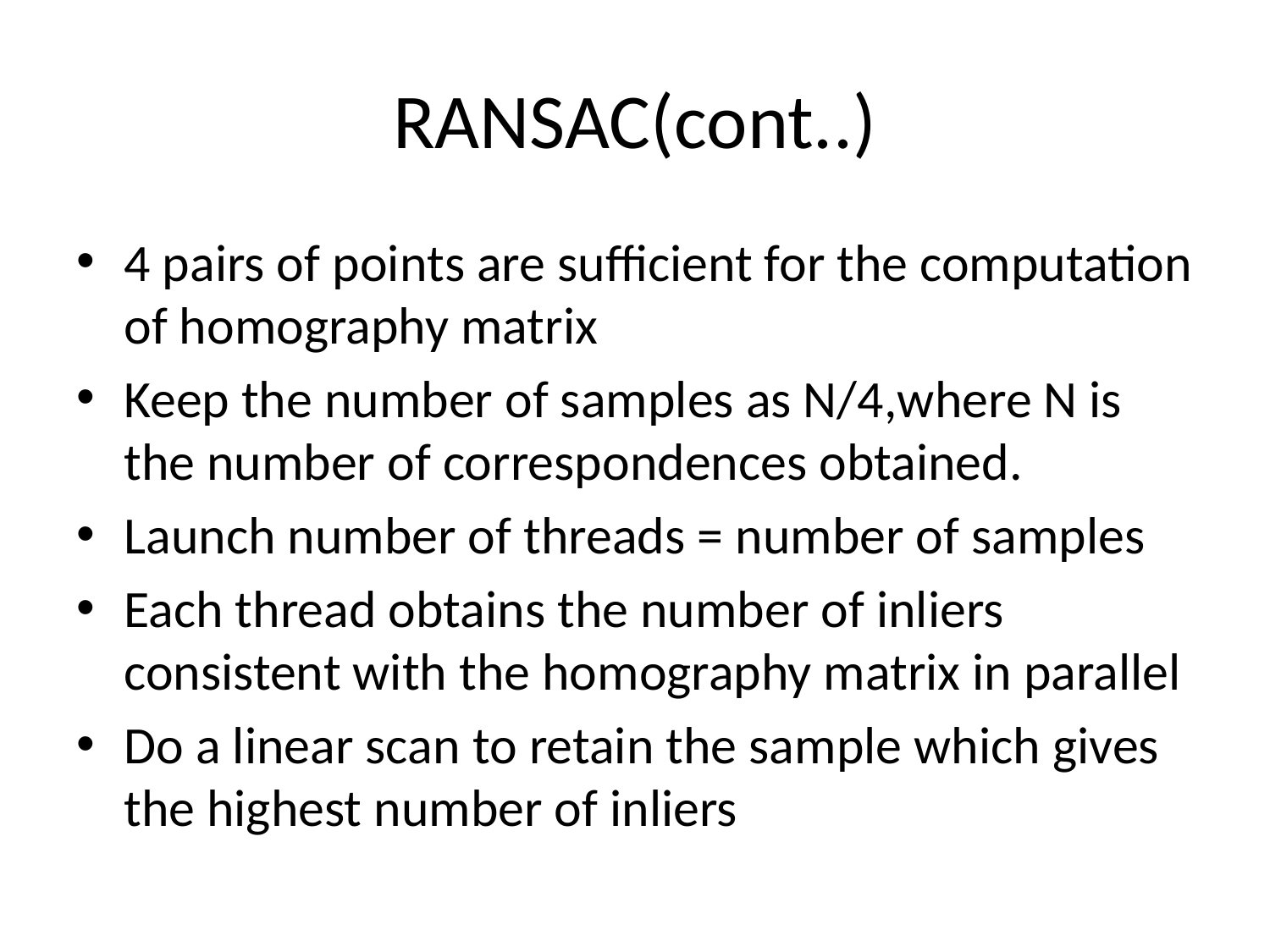

# RANSAC(cont..)
4 pairs of points are sufficient for the computation of homography matrix
Keep the number of samples as N/4,where N is the number of correspondences obtained.
Launch number of threads = number of samples
Each thread obtains the number of inliers consistent with the homography matrix in parallel
Do a linear scan to retain the sample which gives the highest number of inliers